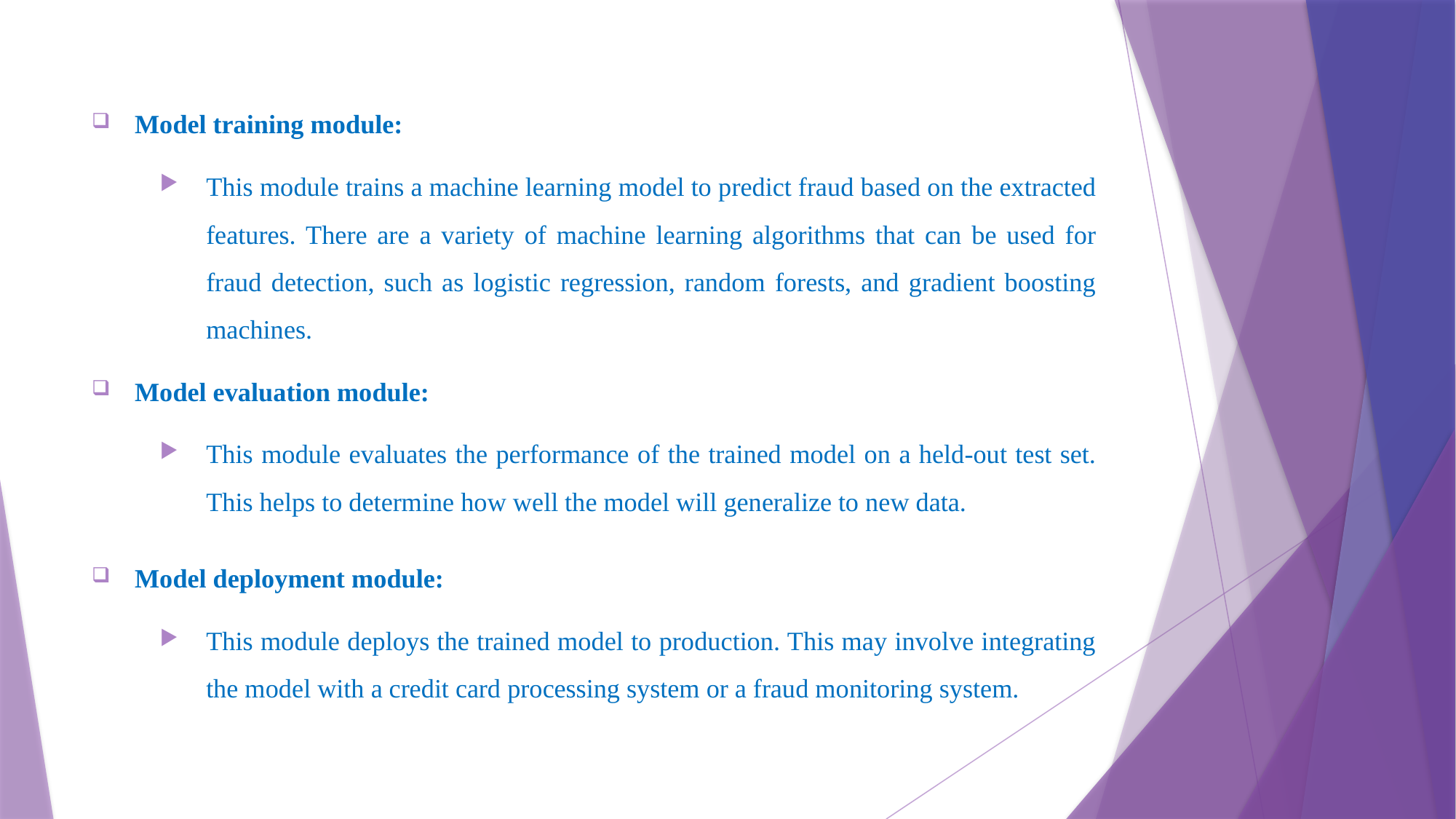

#
Model training module:
This module trains a machine learning model to predict fraud based on the extracted features. There are a variety of machine learning algorithms that can be used for fraud detection, such as logistic regression, random forests, and gradient boosting machines.
Model evaluation module:
This module evaluates the performance of the trained model on a held-out test set. This helps to determine how well the model will generalize to new data.
Model deployment module:
This module deploys the trained model to production. This may involve integrating the model with a credit card processing system or a fraud monitoring system.